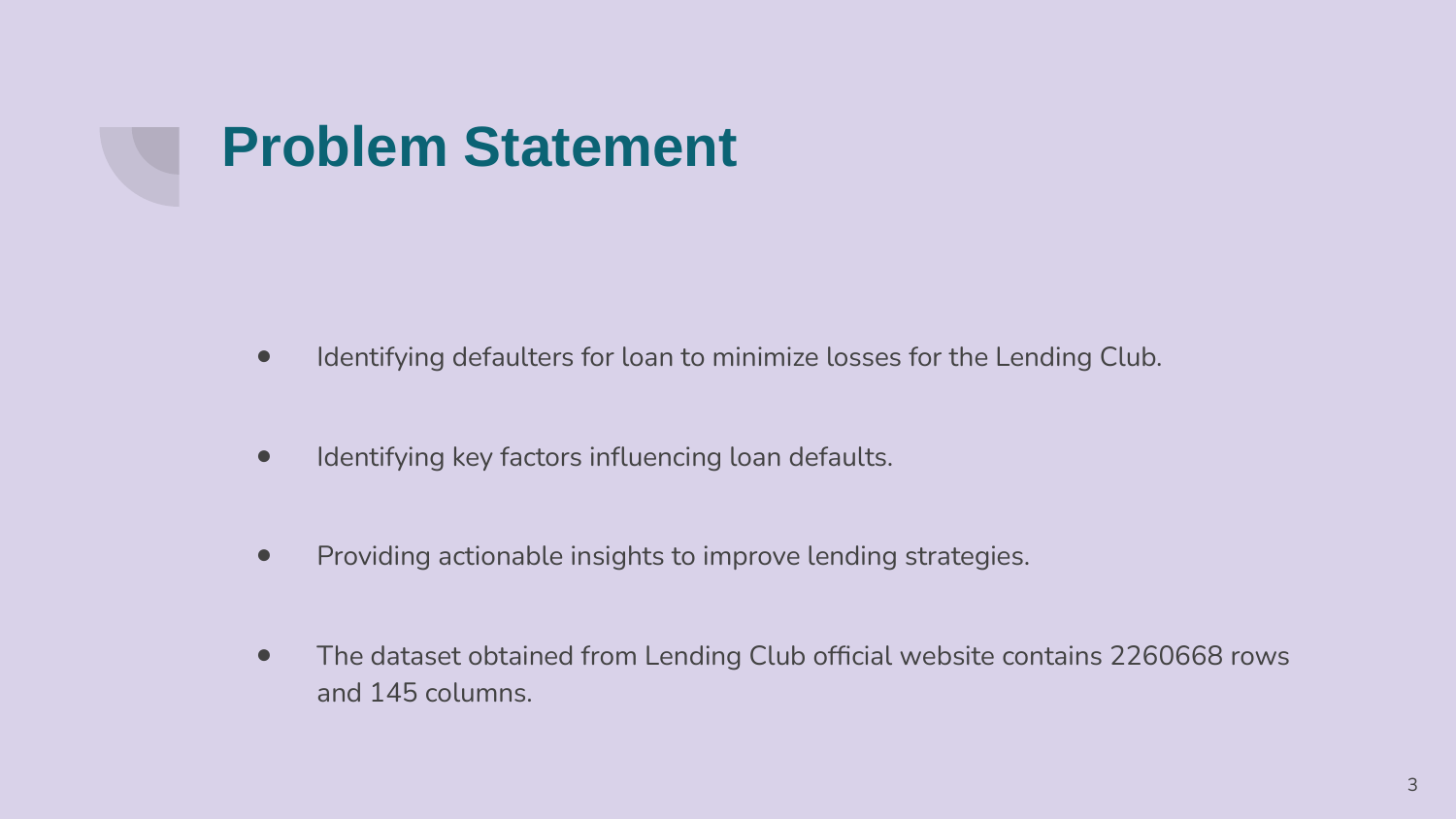

# Problem Statement
Identifying defaulters for loan to minimize losses for the Lending Club.

Identifying key factors influencing loan defaults.

Providing actionable insights to improve lending strategies.

The dataset obtained from Lending Club official website contains 2260668 rows and 145 columns.

3